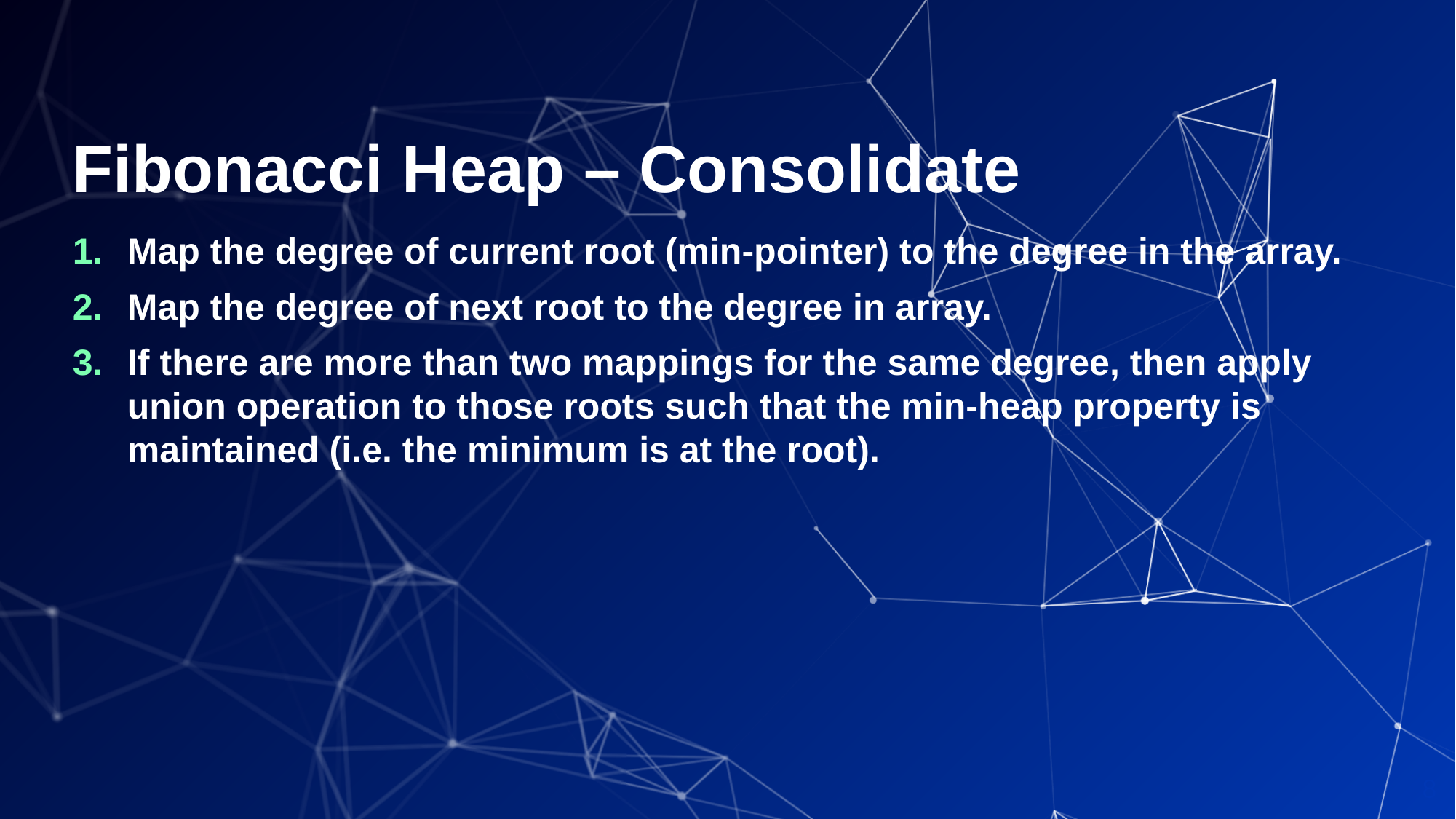

# Fibonacci Heap – Consolidate
Map the degree of current root (min-pointer) to the degree in the array.
Map the degree of next root to the degree in array.
If there are more than two mappings for the same degree, then apply union operation to those roots such that the min-heap property is maintained (i.e. the minimum is at the root).

8